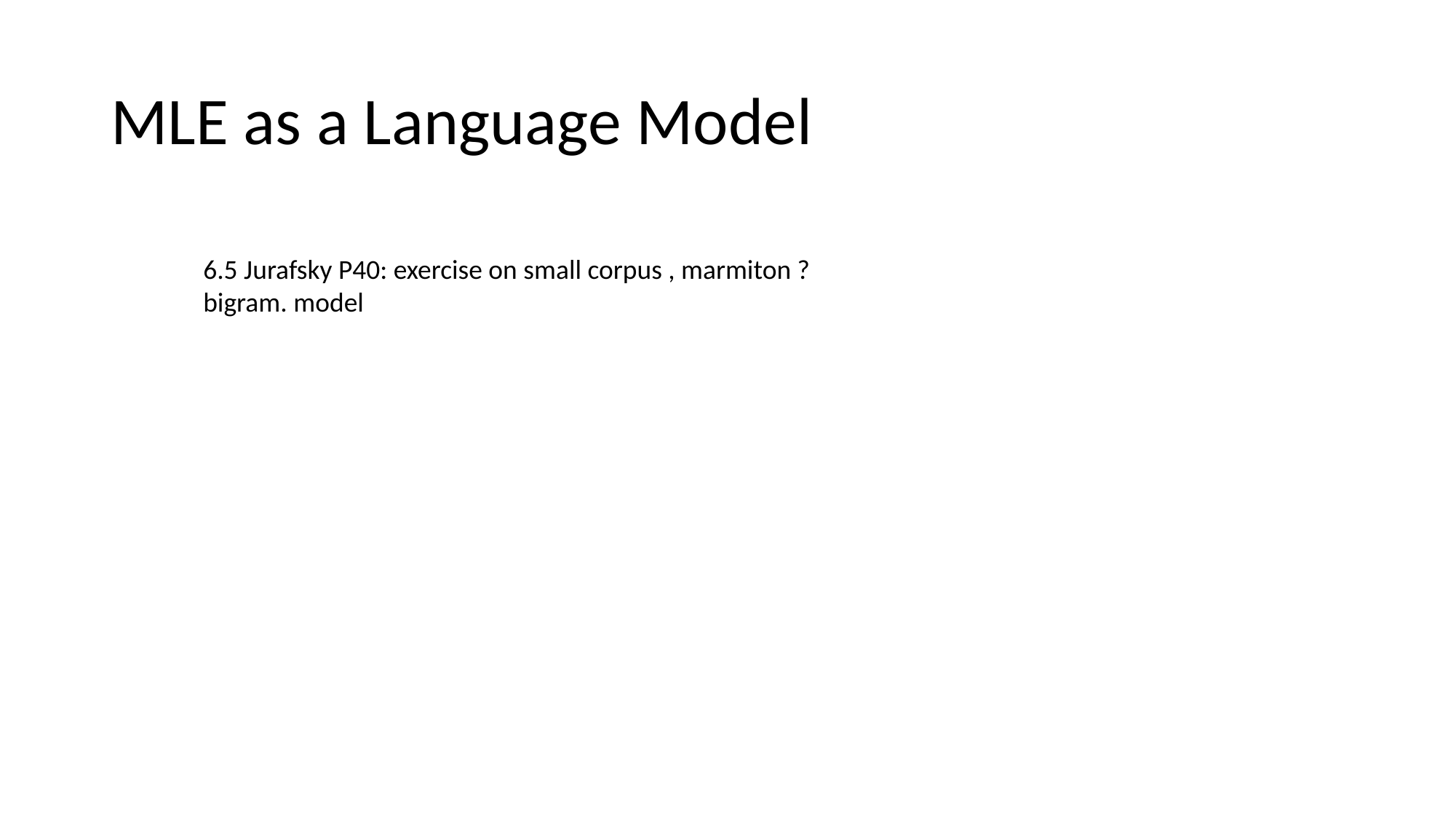

# MLE as a Language Model
6.5 Jurafsky P40: exercise on small corpus , marmiton ?
bigram. model